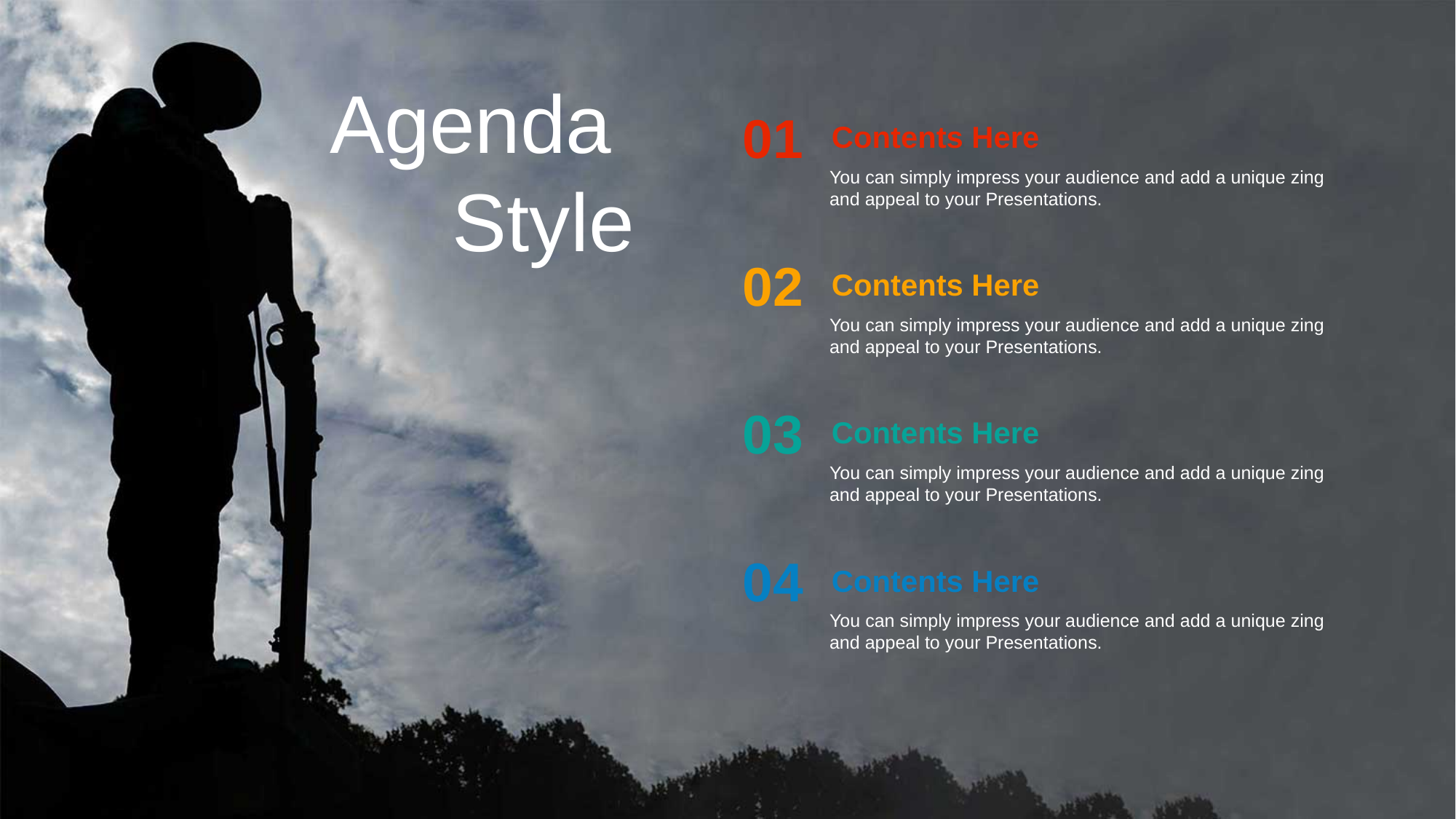

Agenda
Style
01
Contents Here
You can simply impress your audience and add a unique zing and appeal to your Presentations.
02
Contents Here
You can simply impress your audience and add a unique zing and appeal to your Presentations.
03
Contents Here
You can simply impress your audience and add a unique zing and appeal to your Presentations.
04
Contents Here
You can simply impress your audience and add a unique zing and appeal to your Presentations.